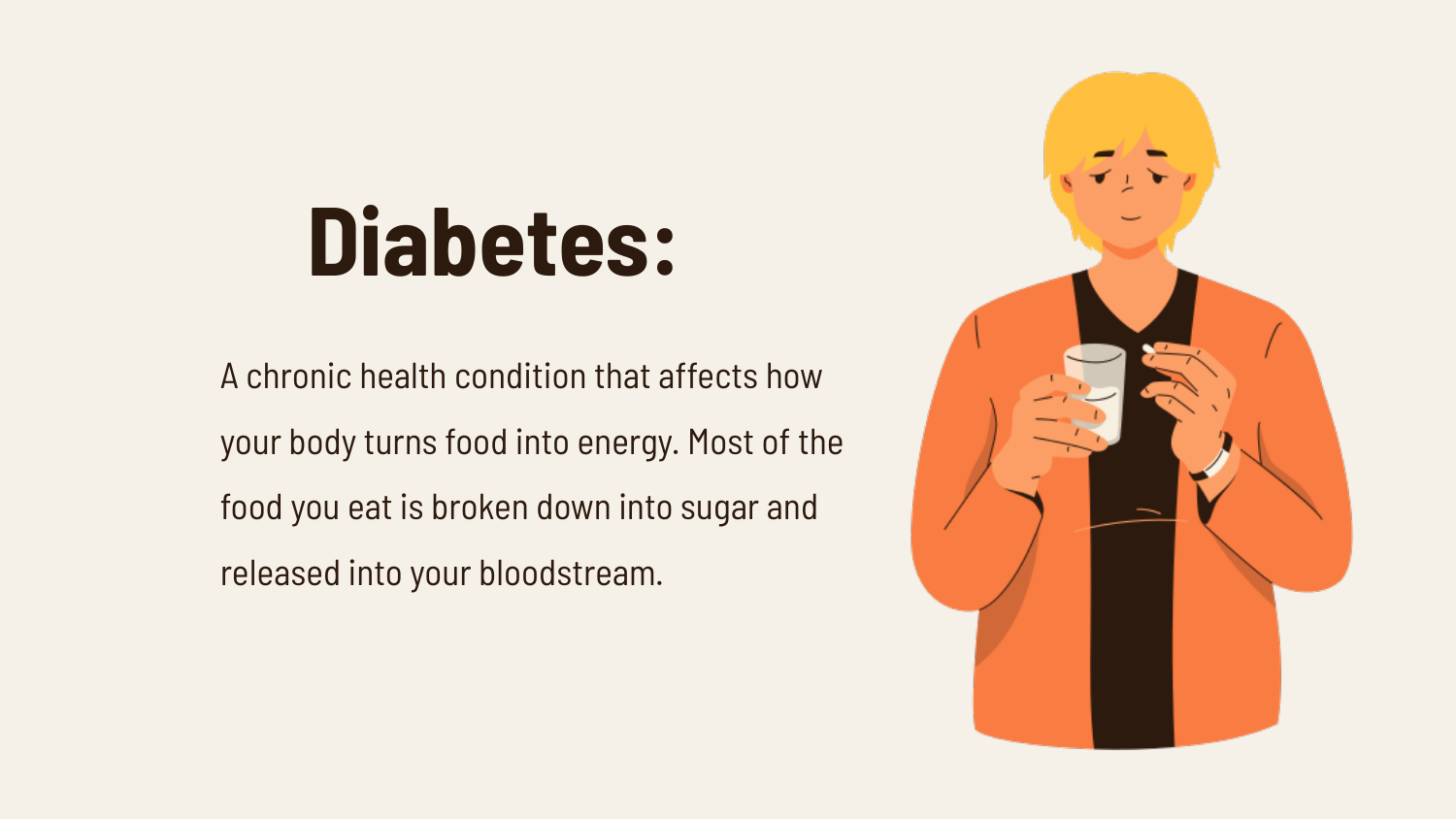

Diabetes:
A chronic health condition that affects how your body turns food into energy. Most of the food you eat is broken down into sugar and released into your bloodstream.